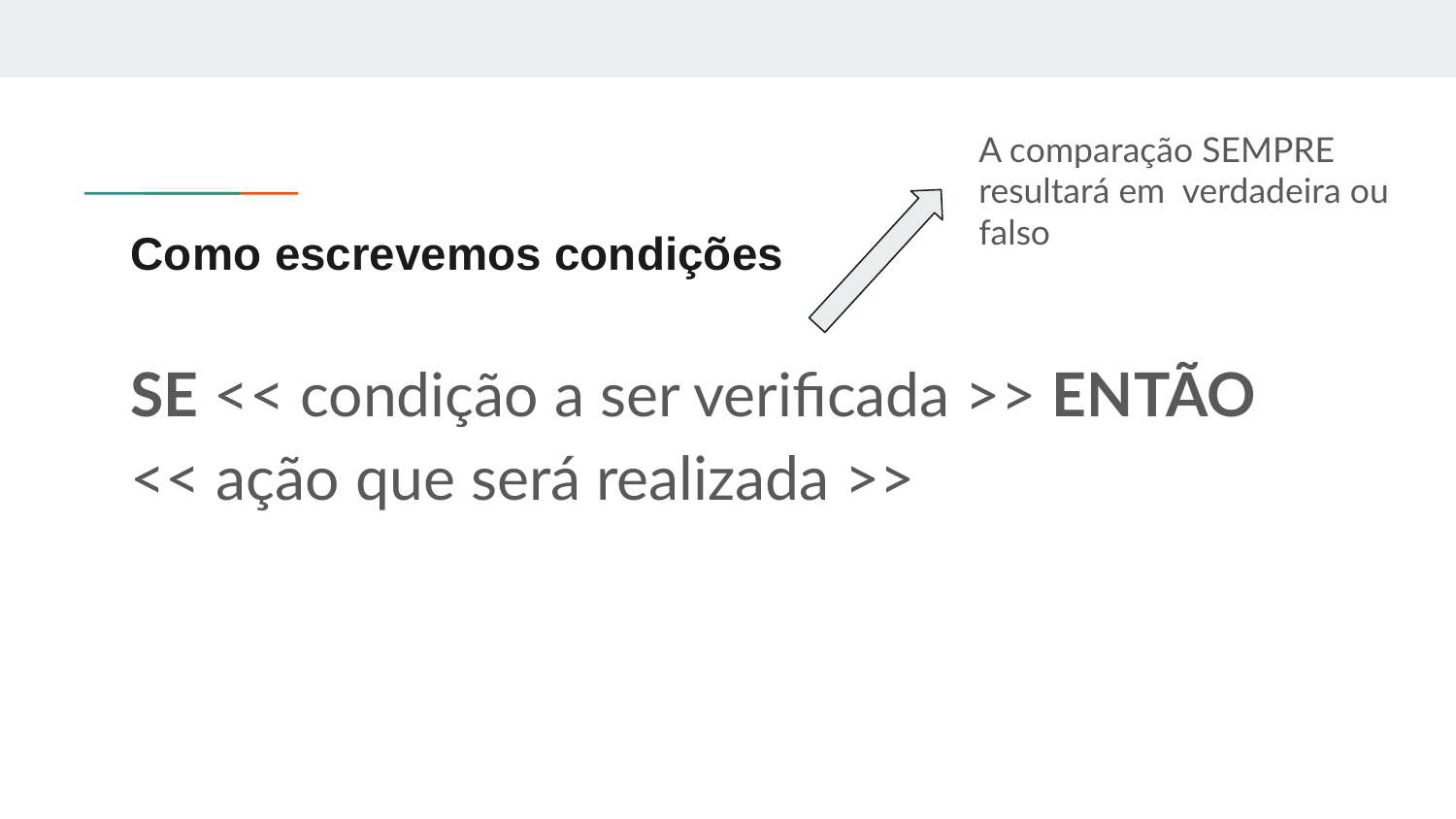

A comparação SEMPRE resultará em  verdadeira ou falso

# Como escrevemos condições
SE << condição a ser verificada >> ENTÃO << ação que será realizada >>